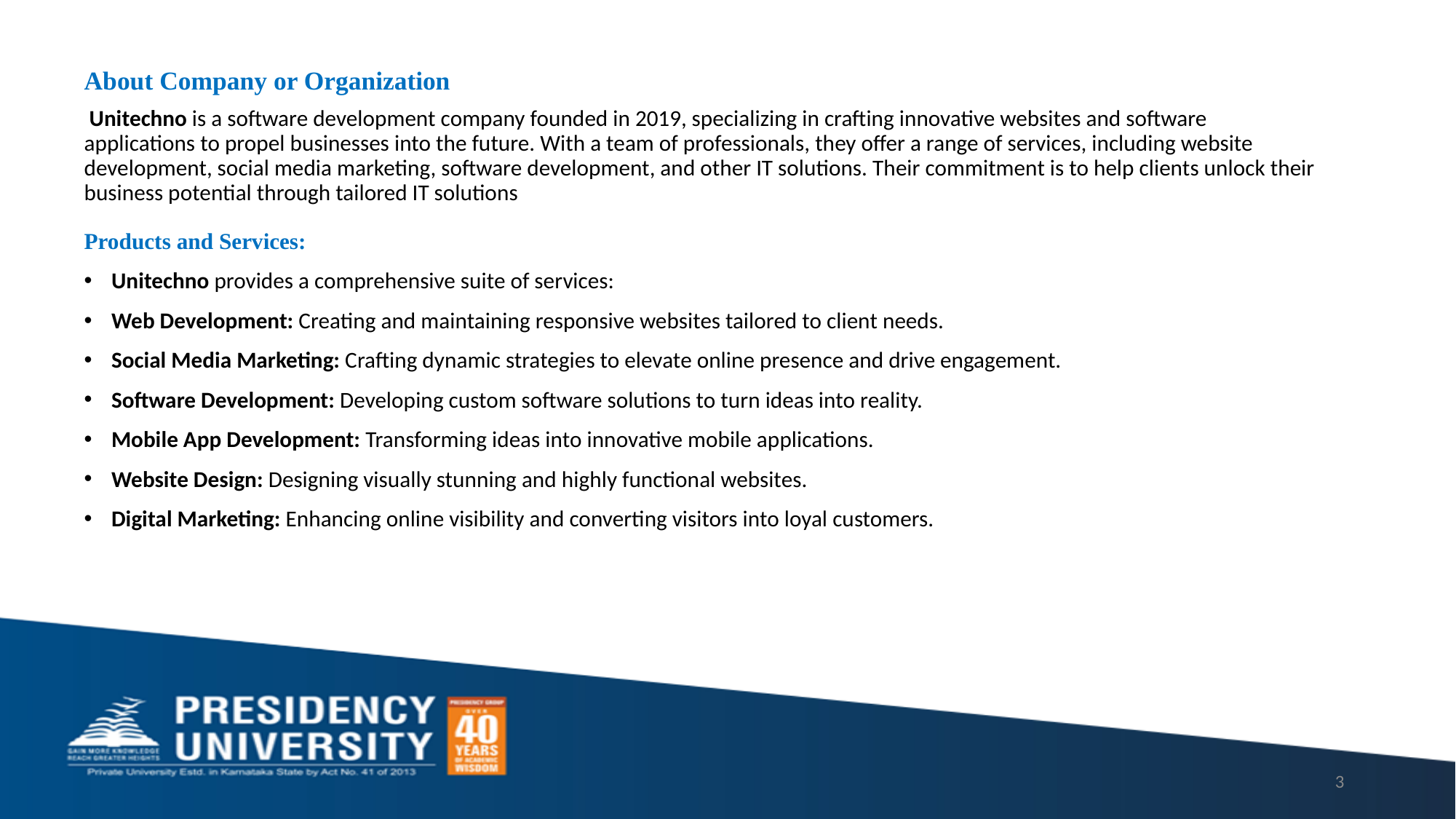

# About Company or Organization
 Unitechno is a software development company founded in 2019, specializing in crafting innovative websites and software applications to propel businesses into the future. With a team of professionals, they offer a range of services, including website development, social media marketing, software development, and other IT solutions. Their commitment is to help clients unlock their business potential through tailored IT solutions

Products and Services:
Unitechno provides a comprehensive suite of services:
Web Development: Creating and maintaining responsive websites tailored to client needs.
Social Media Marketing: Crafting dynamic strategies to elevate online presence and drive engagement.
Software Development: Developing custom software solutions to turn ideas into reality.
Mobile App Development: Transforming ideas into innovative mobile applications.
Website Design: Designing visually stunning and highly functional websites.
Digital Marketing: Enhancing online visibility and converting visitors into loyal customers.

3